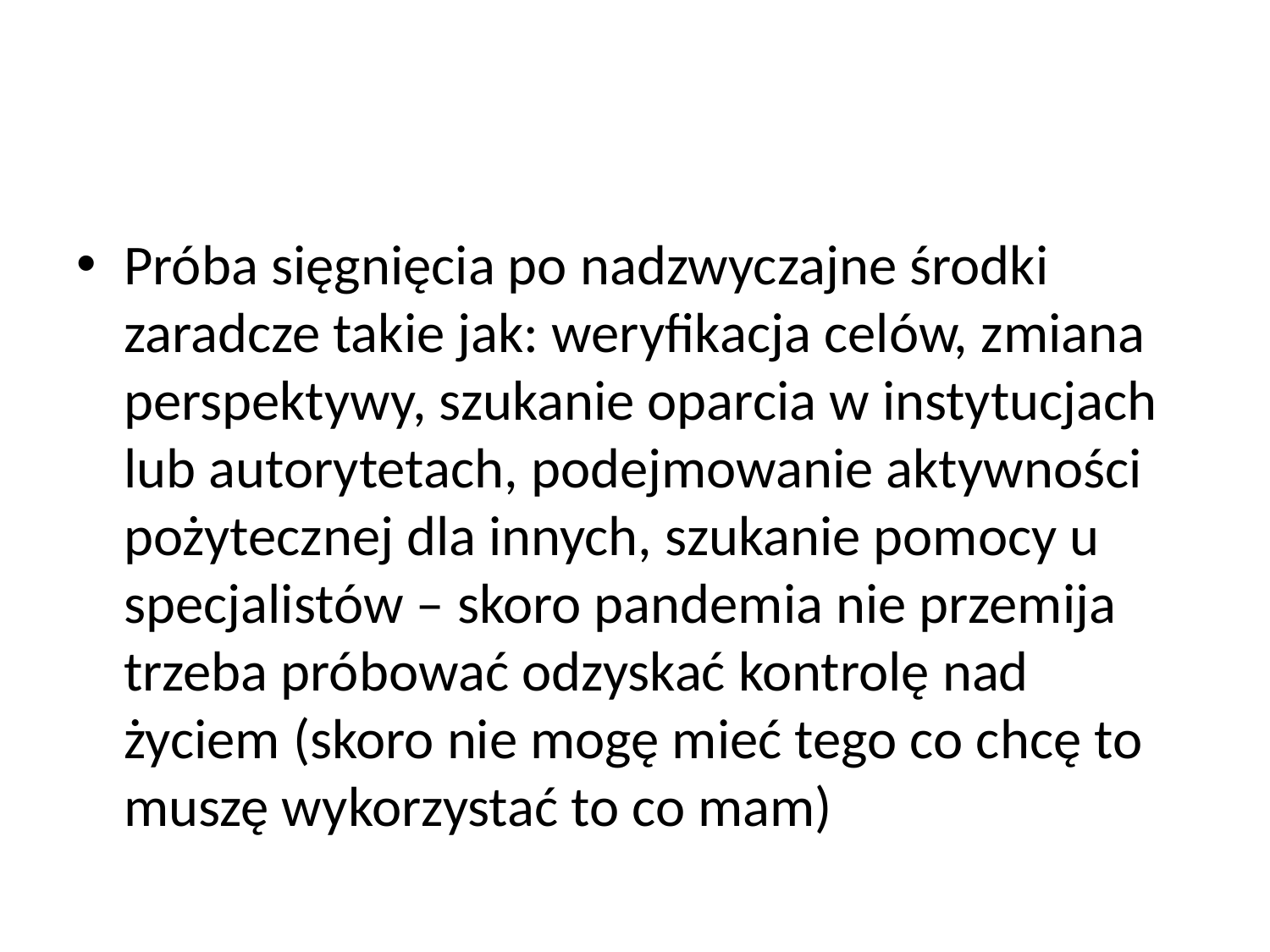

#
Próba sięgnięcia po nadzwyczajne środki zaradcze takie jak: weryfikacja celów, zmiana perspektywy, szukanie oparcia w instytucjach lub autorytetach, podejmowanie aktywności pożytecznej dla innych, szukanie pomocy u specjalistów – skoro pandemia nie przemija trzeba próbować odzyskać kontrolę nad życiem (skoro nie mogę mieć tego co chcę to muszę wykorzystać to co mam)